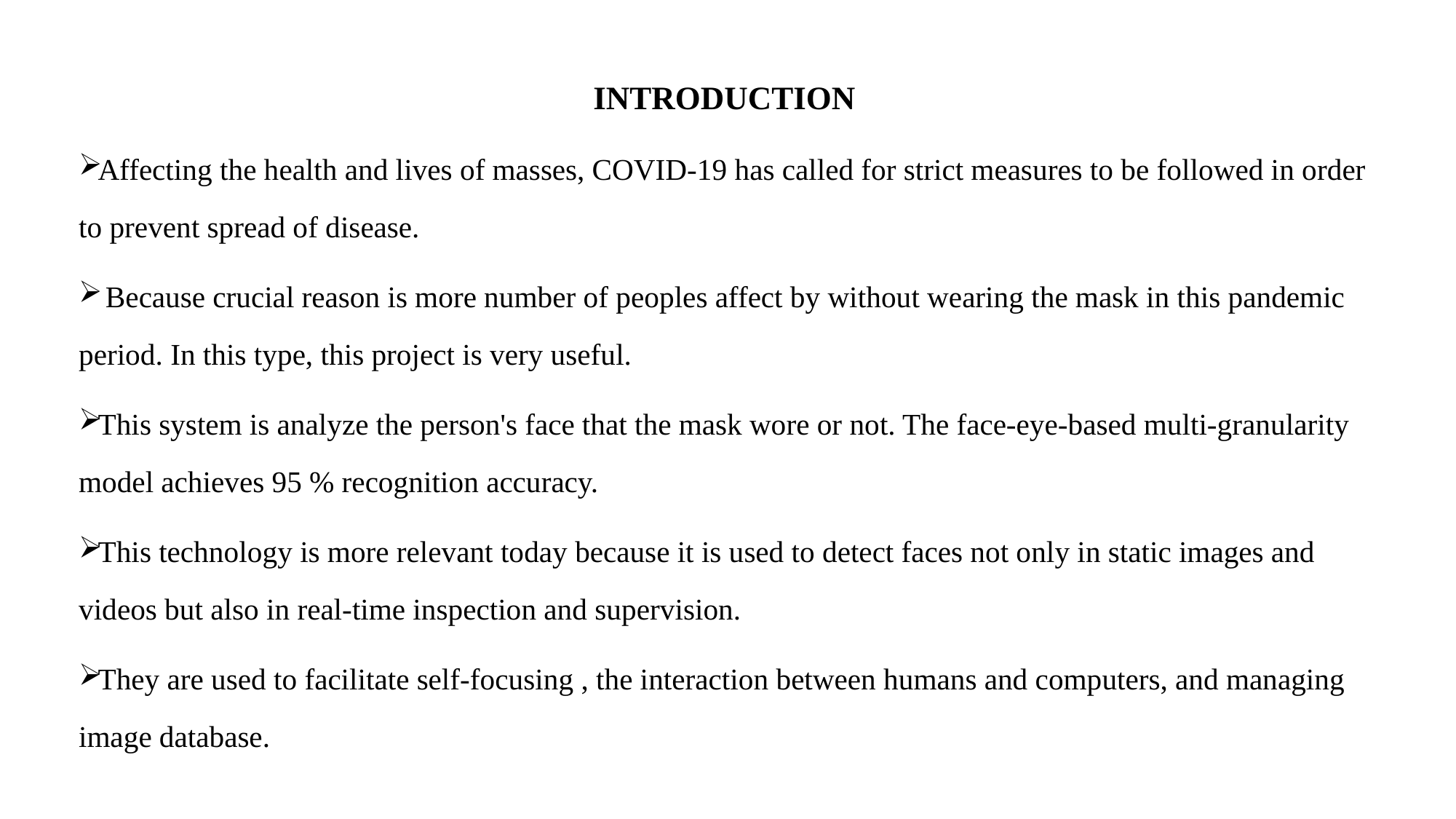

INTRODUCTION
Affecting the health and lives of masses, COVID-19 has called for strict measures to be followed in order to prevent spread of disease.
 Because crucial reason is more number of peoples affect by without wearing the mask in this pandemic period. In this type, this project is very useful.
This system is analyze the person's face that the mask wore or not. The face-eye-based multi-granularity model achieves 95 % recognition accuracy.
This technology is more relevant today because it is used to detect faces not only in static images and videos but also in real-time inspection and supervision.
They are used to facilitate self-focusing , the interaction between humans and computers, and managing image database.